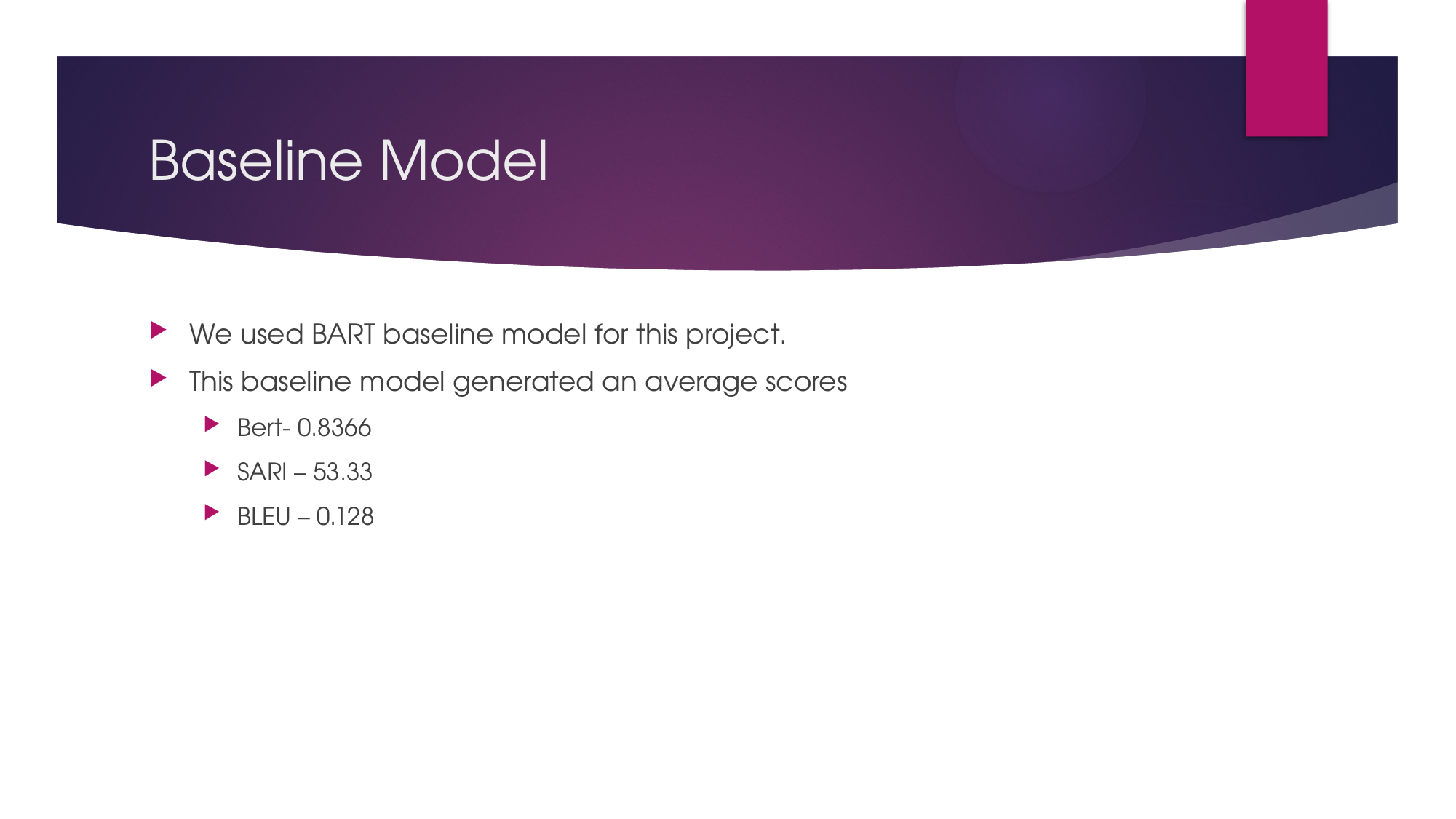

# Baseline Model
We used BART baseline model for this project.
This baseline model generated an average scores
Bert- 0.8366
SARI – 53.33
BLEU – 0.128